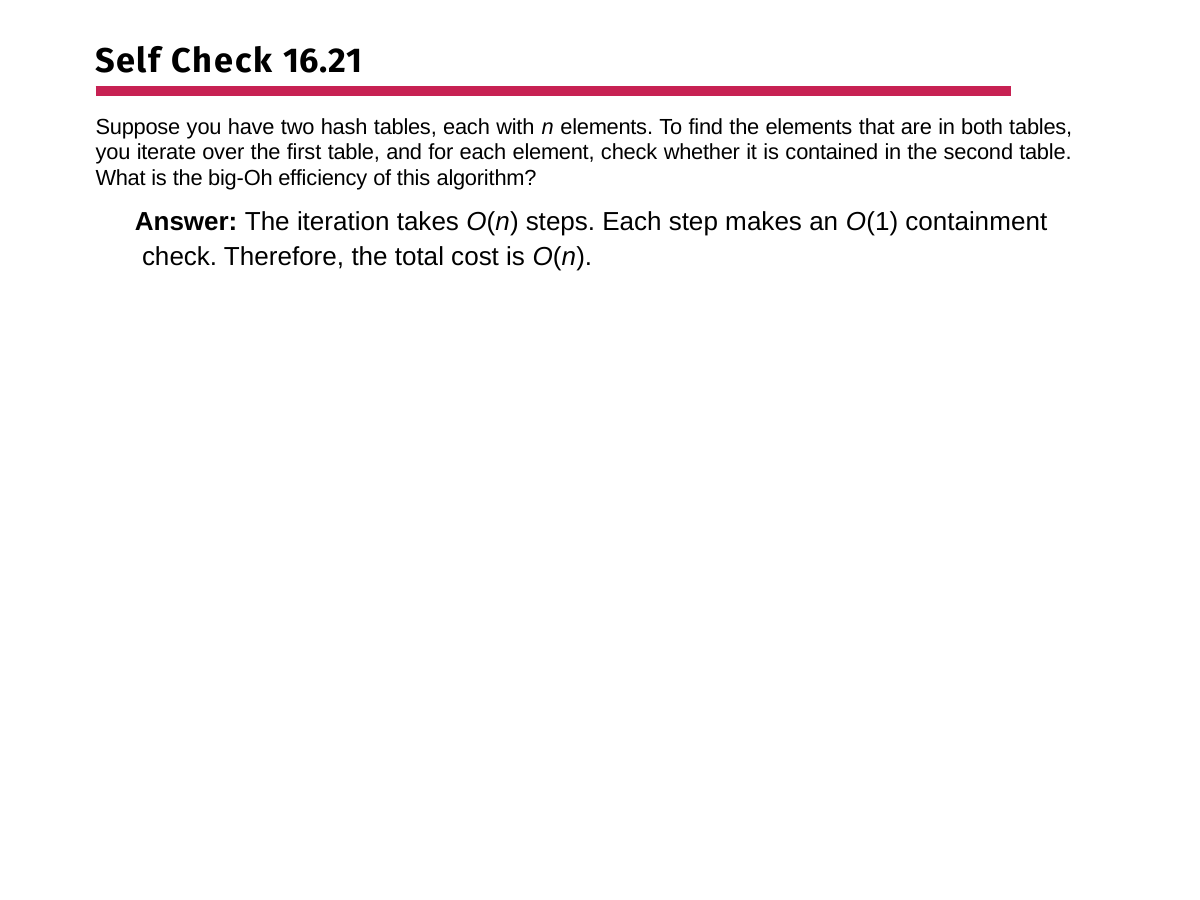

# Self Check 16.21
Suppose you have two hash tables, each with n elements. To find the elements that are in both tables,  you iterate over the first table, and for each element, check whether it is contained in the second table.  What is the big-Oh efficiency of this algorithm?
Answer: The iteration takes O(n) steps. Each step makes an O(1) containment  check. Therefore, the total cost is O(n).